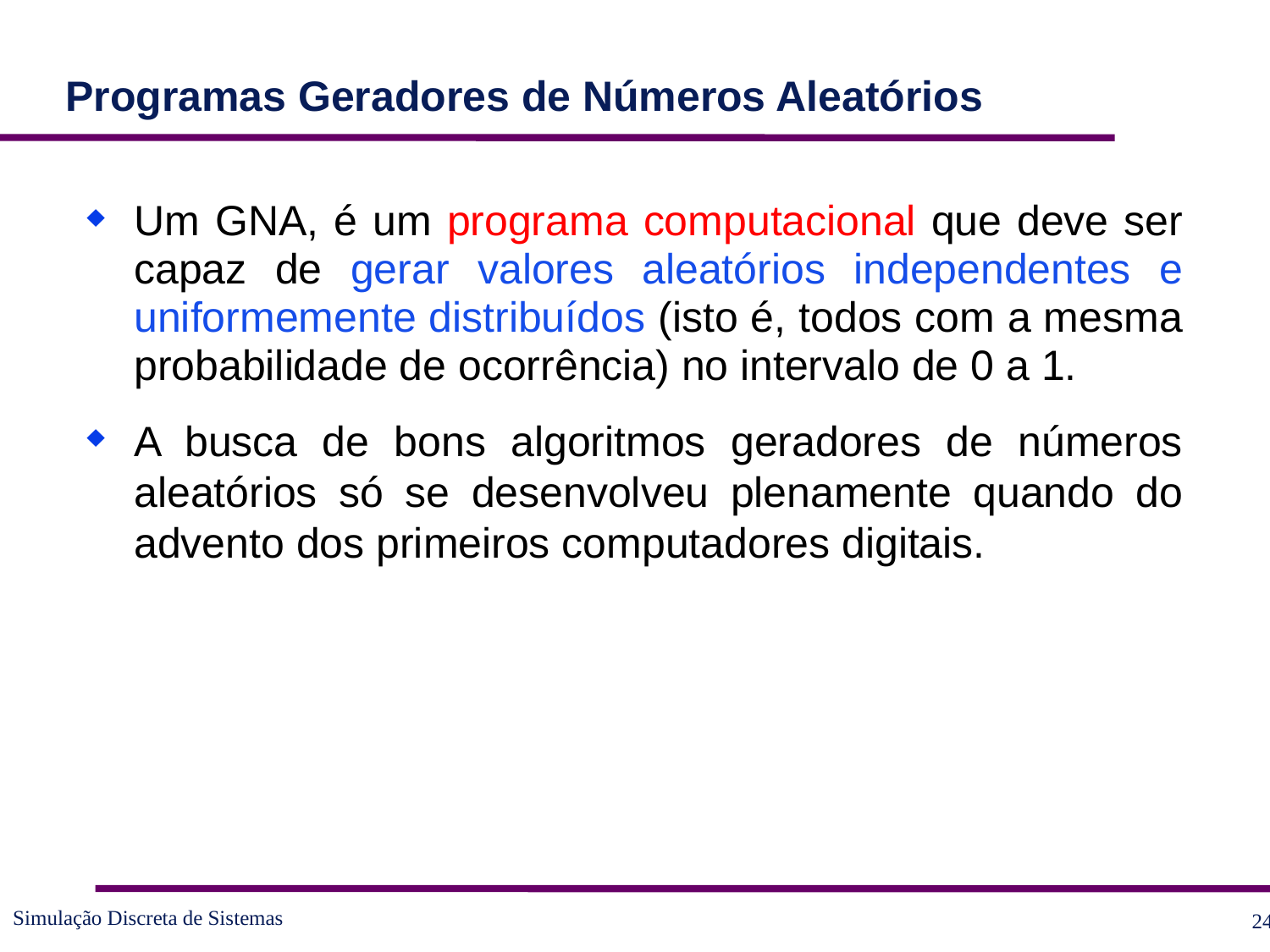

# Programas Geradores de Números Aleatórios
Um GNA, é um programa computacional que deve ser capaz de gerar valores aleatórios independentes e uniformemente distribuídos (isto é, todos com a mesma probabilidade de ocorrência) no intervalo de 0 a 1.
A busca de bons algoritmos geradores de números aleatórios só se desenvolveu plenamente quando do advento dos primeiros computadores digitais.